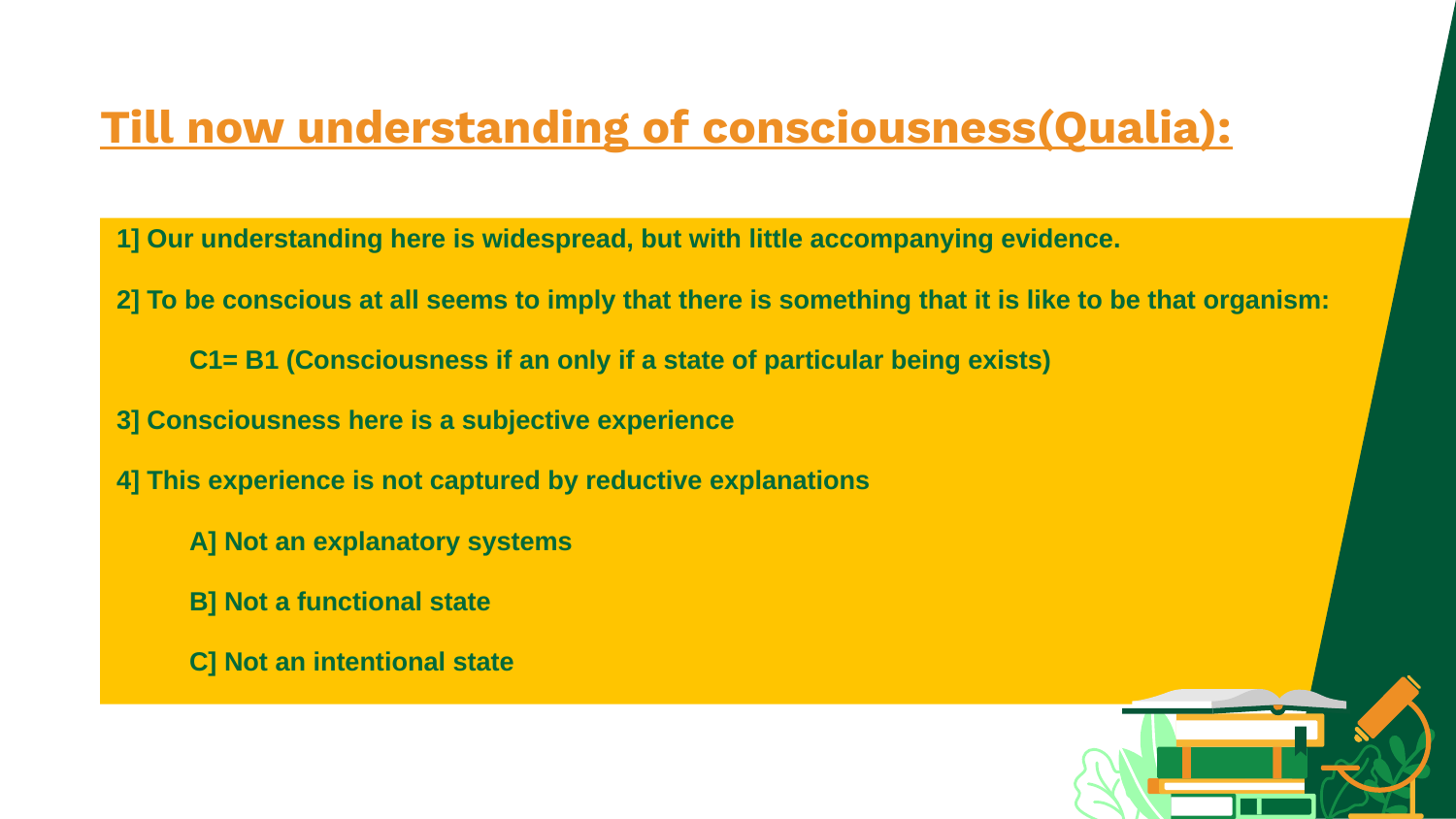

# Till now understanding of consciousness(Qualia):
1] Our understanding here is widespread, but with little accompanying evidence.
2] To be conscious at all seems to imply that there is something that it is like to be that organism:
C1= B1 (Consciousness if an only if a state of particular being exists)
3] Consciousness here is a subjective experience
4] This experience is not captured by reductive explanations
A] Not an explanatory systems
B] Not a functional state
C] Not an intentional state